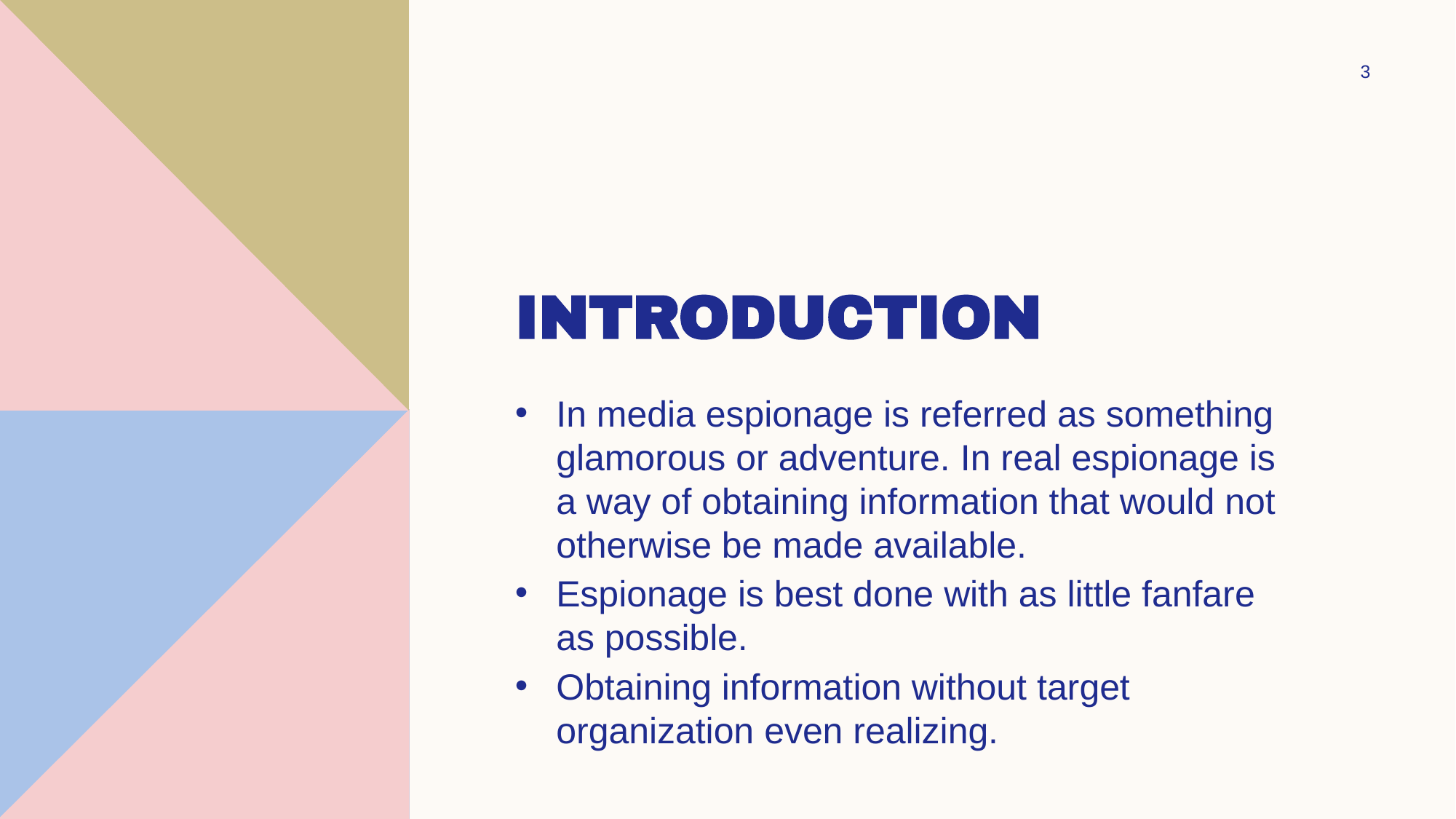

3
# Introduction
In media espionage is referred as something glamorous or adventure. In real espionage is a way of obtaining information that would not otherwise be made available.
Espionage is best done with as little fanfare as possible.
Obtaining information without target organization even realizing.